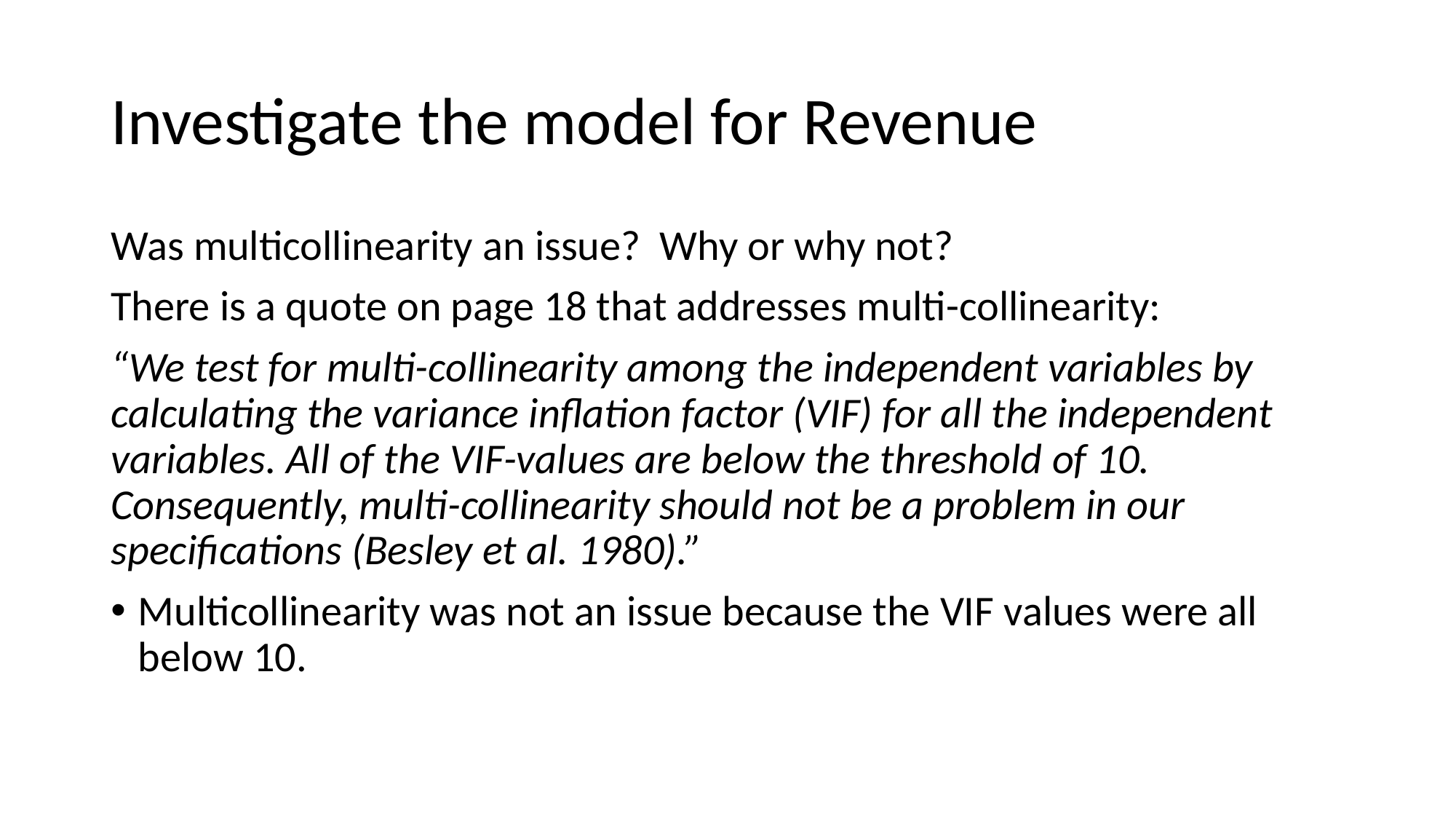

# Investigate the model for Revenue
Was multicollinearity an issue?  Why or why not?
There is a quote on page 18 that addresses multi-collinearity:
“We test for multi-collinearity among the independent variables by calculating the variance inflation factor (VIF) for all the independent variables. All of the VIF-values are below the threshold of 10. Consequently, multi-collinearity should not be a problem in our specifications (Besley et al. 1980).”
Multicollinearity was not an issue because the VIF values were all below 10.